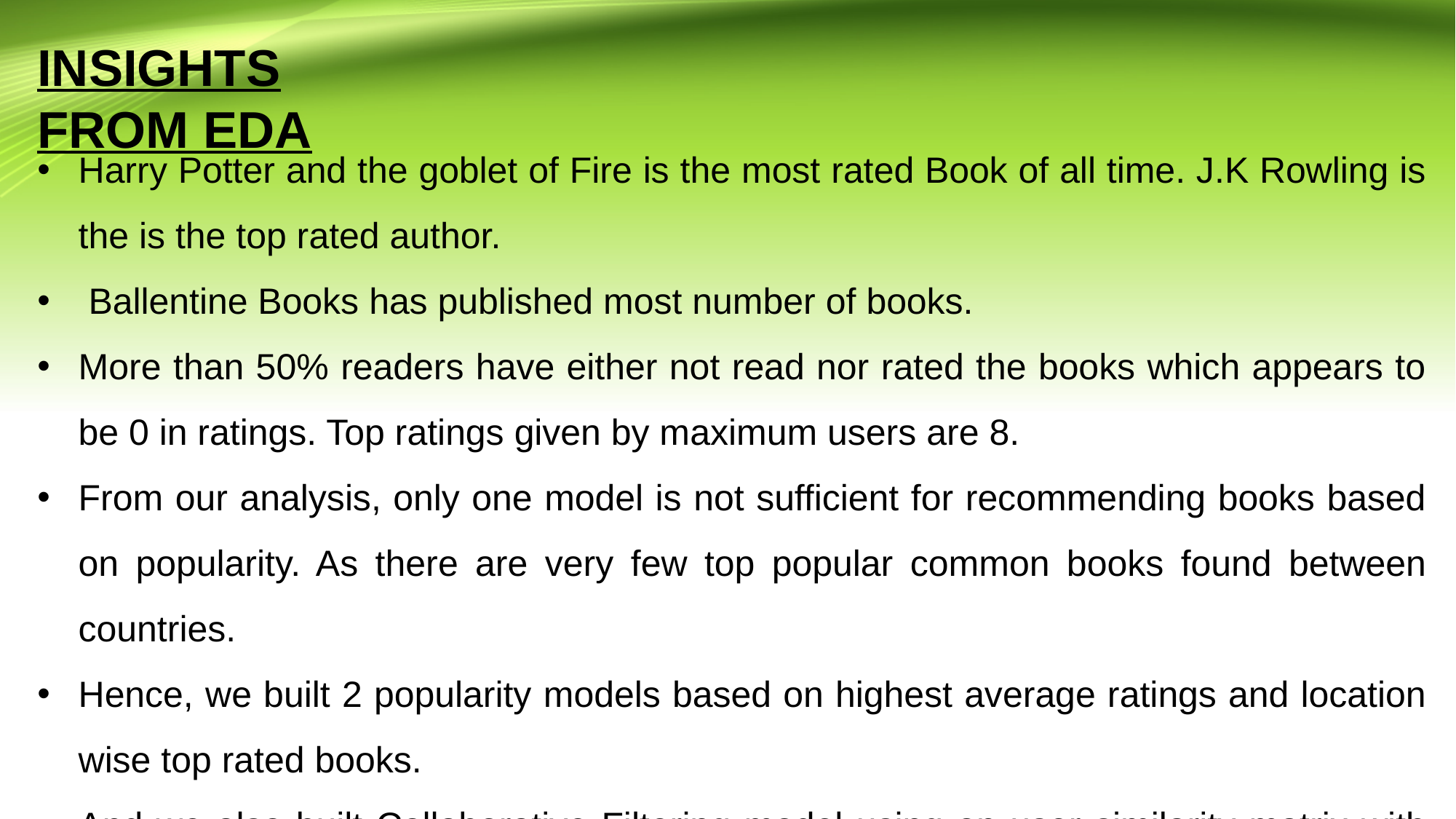

INSIGHTS FROM EDA
Harry Potter and the goblet of Fire is the most rated Book of all time. J.K Rowling is the is the top rated author.
 Ballentine Books has published most number of books.
More than 50% readers have either not read nor rated the books which appears to be 0 in ratings. Top ratings given by maximum users are 8.
From our analysis, only one model is not sufficient for recommending books based on popularity. As there are very few top popular common books found between countries.
Hence, we built 2 popularity models based on highest average ratings and location wise top rated books.
And we also built Collaborative Filtering model using on user similarity matrix with Pearson Correlation.